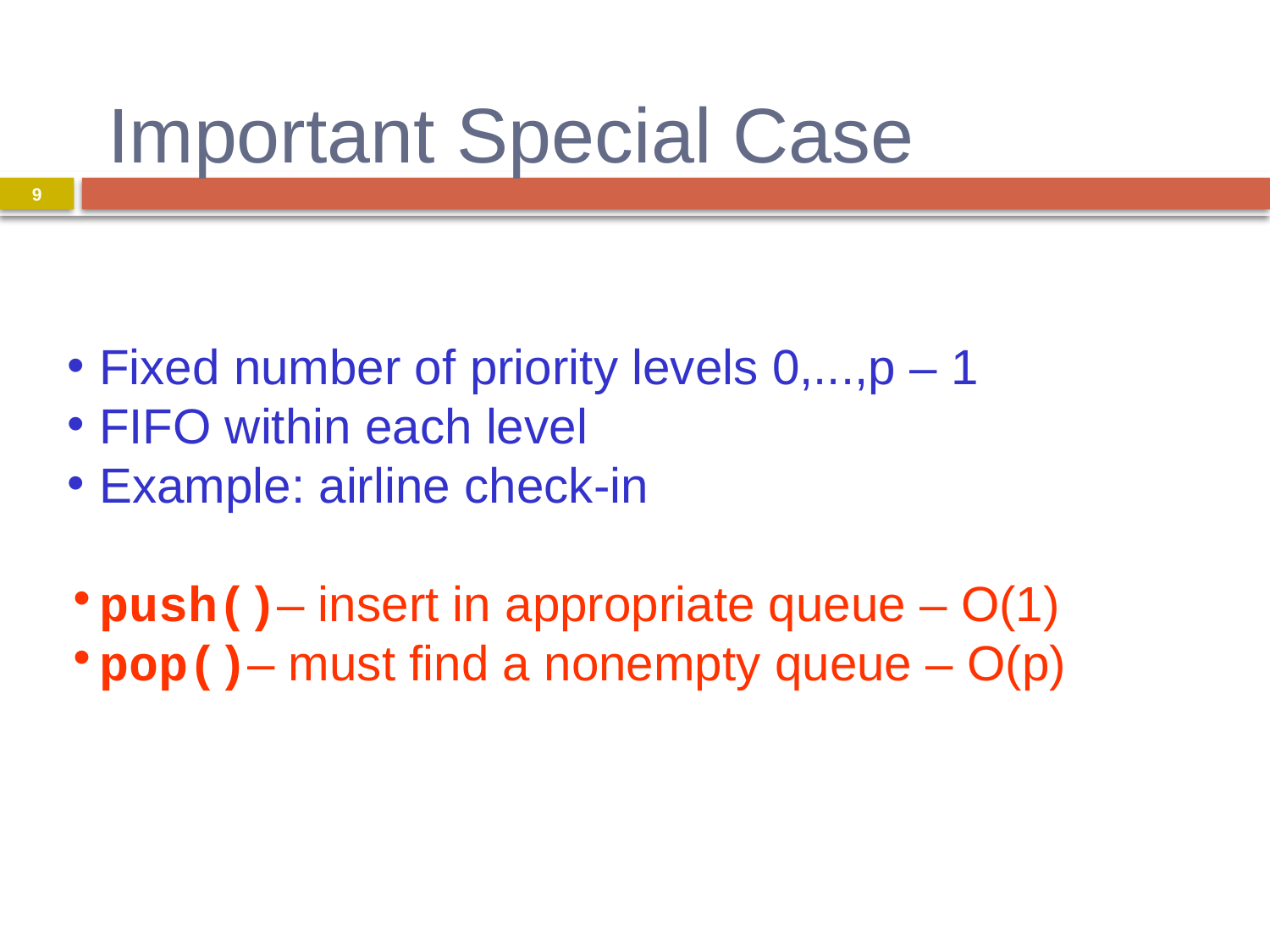

# Important Special Case
9
Fixed number of priority levels 0,...,p – 1
FIFO within each level
Example: airline check-in

push()– insert in appropriate queue – O(1)
pop()– must find a nonempty queue – O(p)